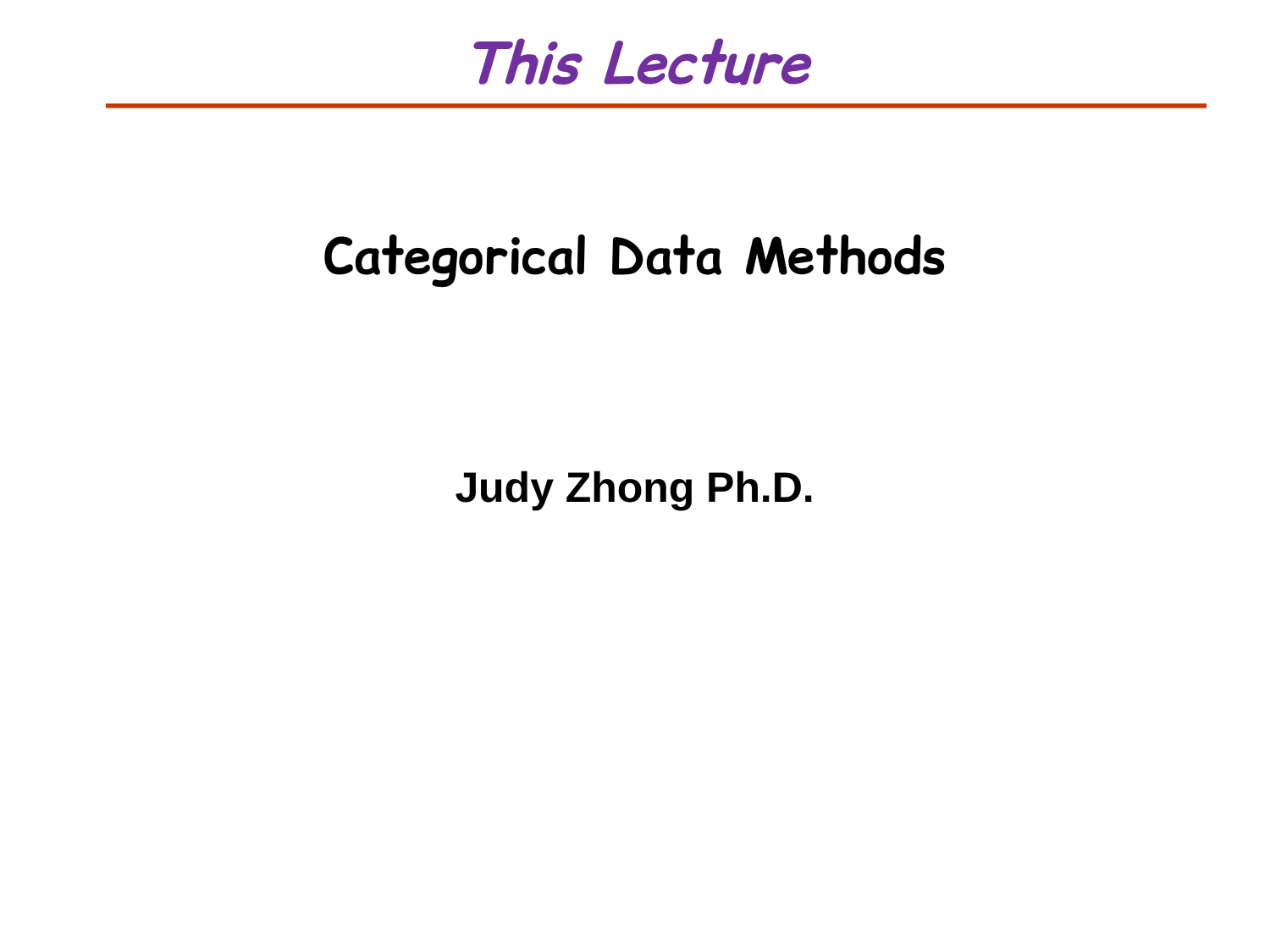

This Lecture

Categorical Data Methods
Judy Zhong Ph.D.